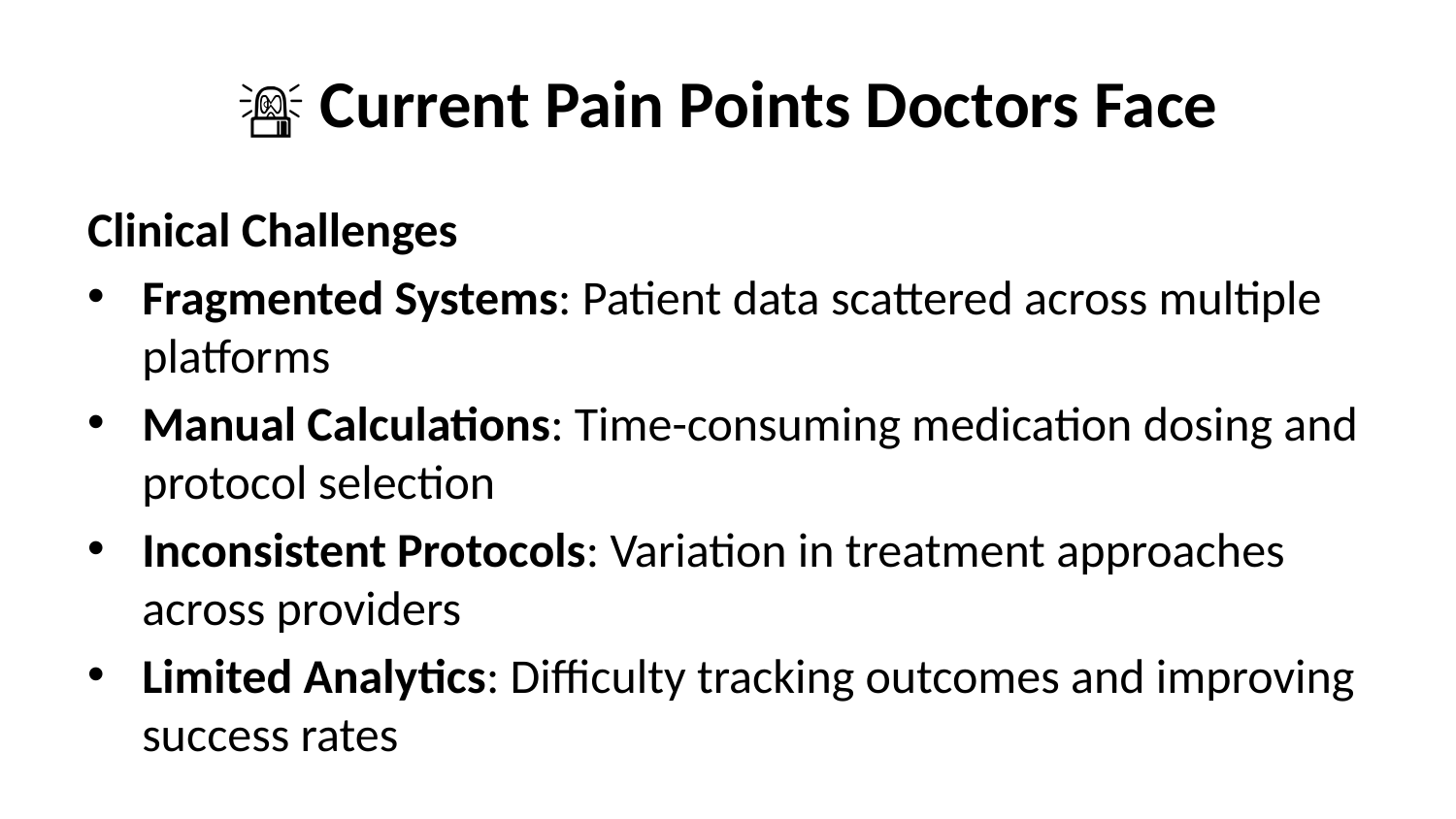

# 🚨 Current Pain Points Doctors Face
Clinical Challenges
Fragmented Systems: Patient data scattered across multiple platforms
Manual Calculations: Time-consuming medication dosing and protocol selection
Inconsistent Protocols: Variation in treatment approaches across providers
Limited Analytics: Difficulty tracking outcomes and improving success rates
Operational Inefficiencies
Scheduling Conflicts: 40% of staff time spent resolving booking issues
Staff Burnout: High turnover due to overwhelming workloads
Communication Gaps: Patients receive inconsistent information
Regulatory Burden: Manual reporting to SART, ESHRE, and insurance
Financial Impact
Revenue Loss: $500K+ annually from inefficiencies
Increased Costs: Overtime, temporary staff, and system maintenance
Patient Attrition: 25% of patients switch clinics due to poor experience
Compliance Risks: Potential penalties from regulatory violations